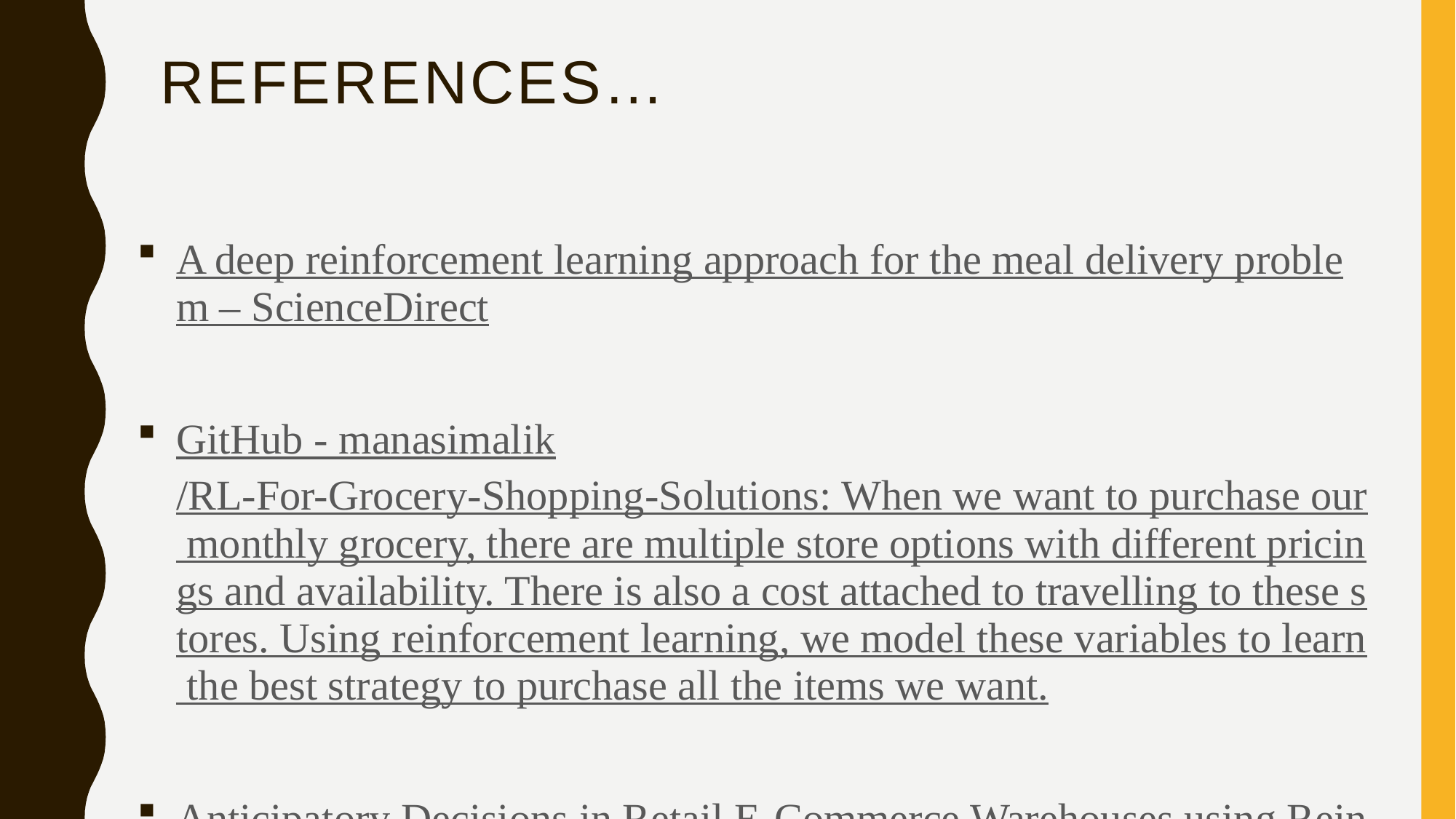

# References…
A deep reinforcement learning approach for the meal delivery problem – ScienceDirect

GitHub - manasimalik/RL-For-Grocery-Shopping-Solutions: When we want to purchase our monthly grocery, there are multiple store options with different pricings and availability. There is also a cost attached to travelling to these stores. Using reinforcement learning, we model these variables to learn the best strategy to purchase all the items we want.

Anticipatory Decisions in Retail E-Commerce Warehouses using Reinforcement Learning | Proceedings of the 3rd ACM India Joint International Conference on Data Science & Management of Data (8th ACM IKDD CODS & 26th COMAD)